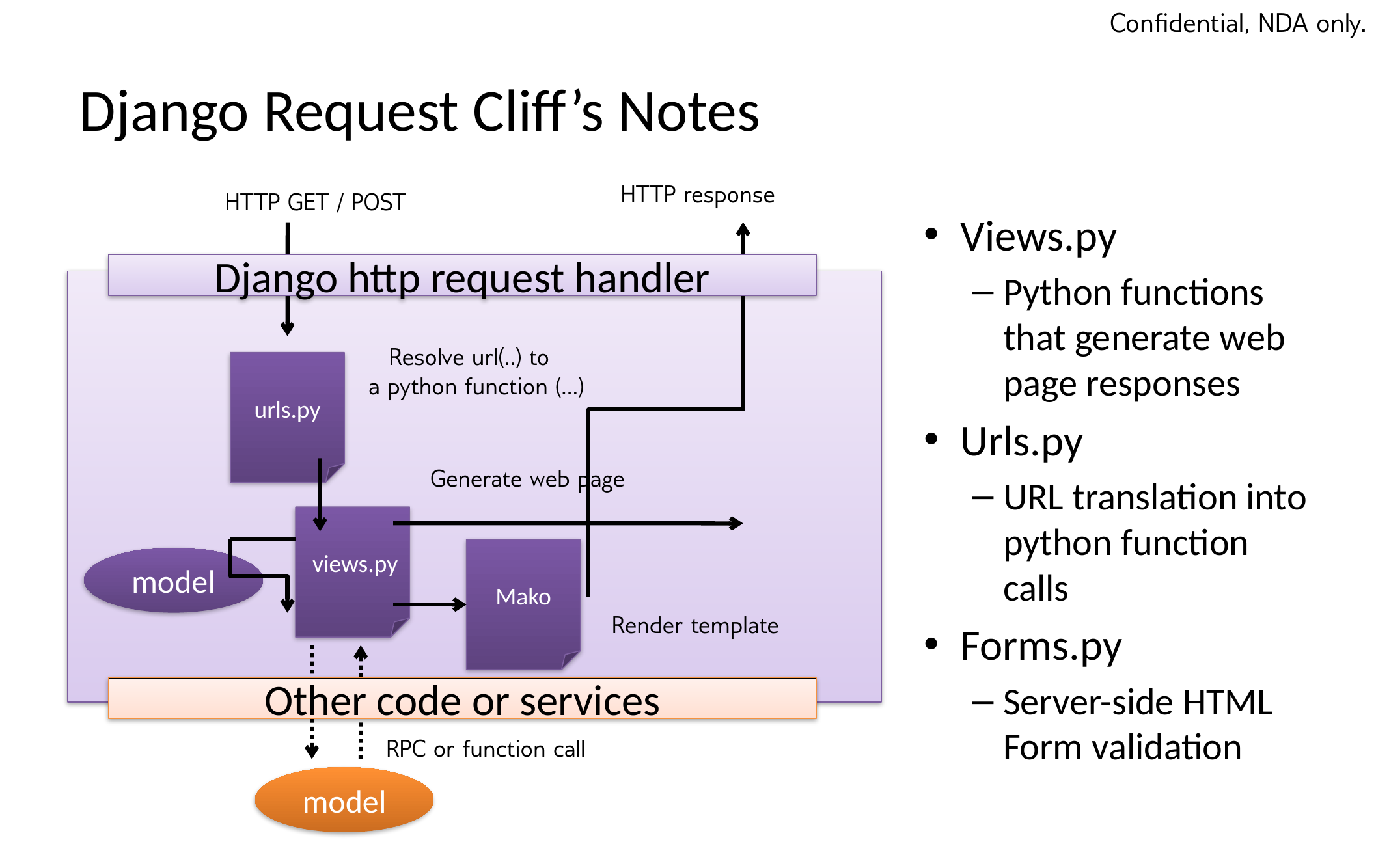

# Django Request Cliff’s Notes
HTTP response
HTTP GET / POST
Views.py
Python functions that generate web page responses
Urls.py
URL translation into python function calls
Forms.py
Server-side HTML Form validation

Django http request handler

Resolve url(..) to
a python function (…)
urls.py
Generate web page
 views.py
Mako
model
Render template
Other code or services
RPC or function call
model